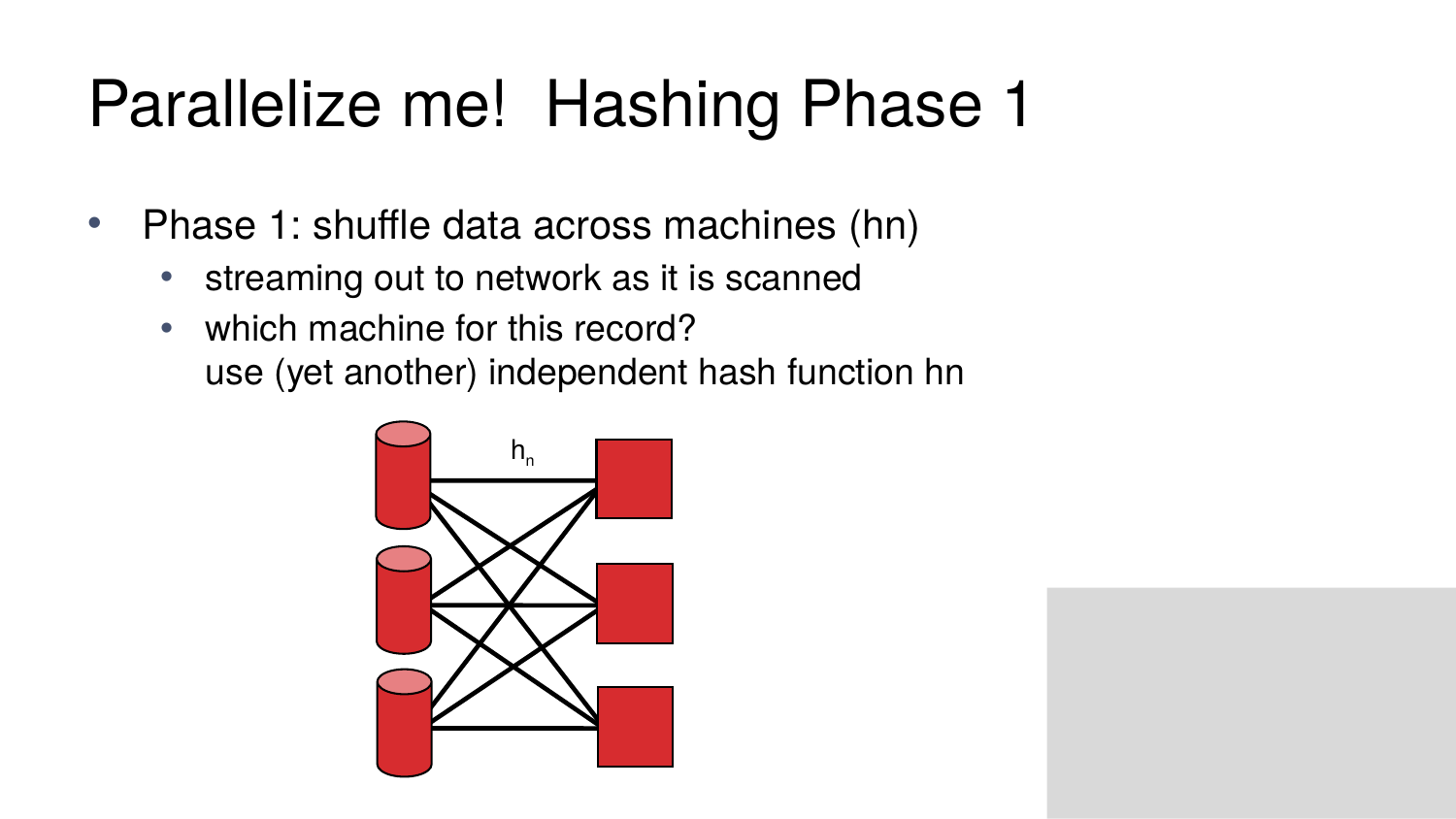

# Parallelize me!  Hashing Phase 1
Phase 1: shuffle data across machines (hn)
streaming out to network as it is scanned
which machine for this record?
use (yet another) independent hash function hn

hn